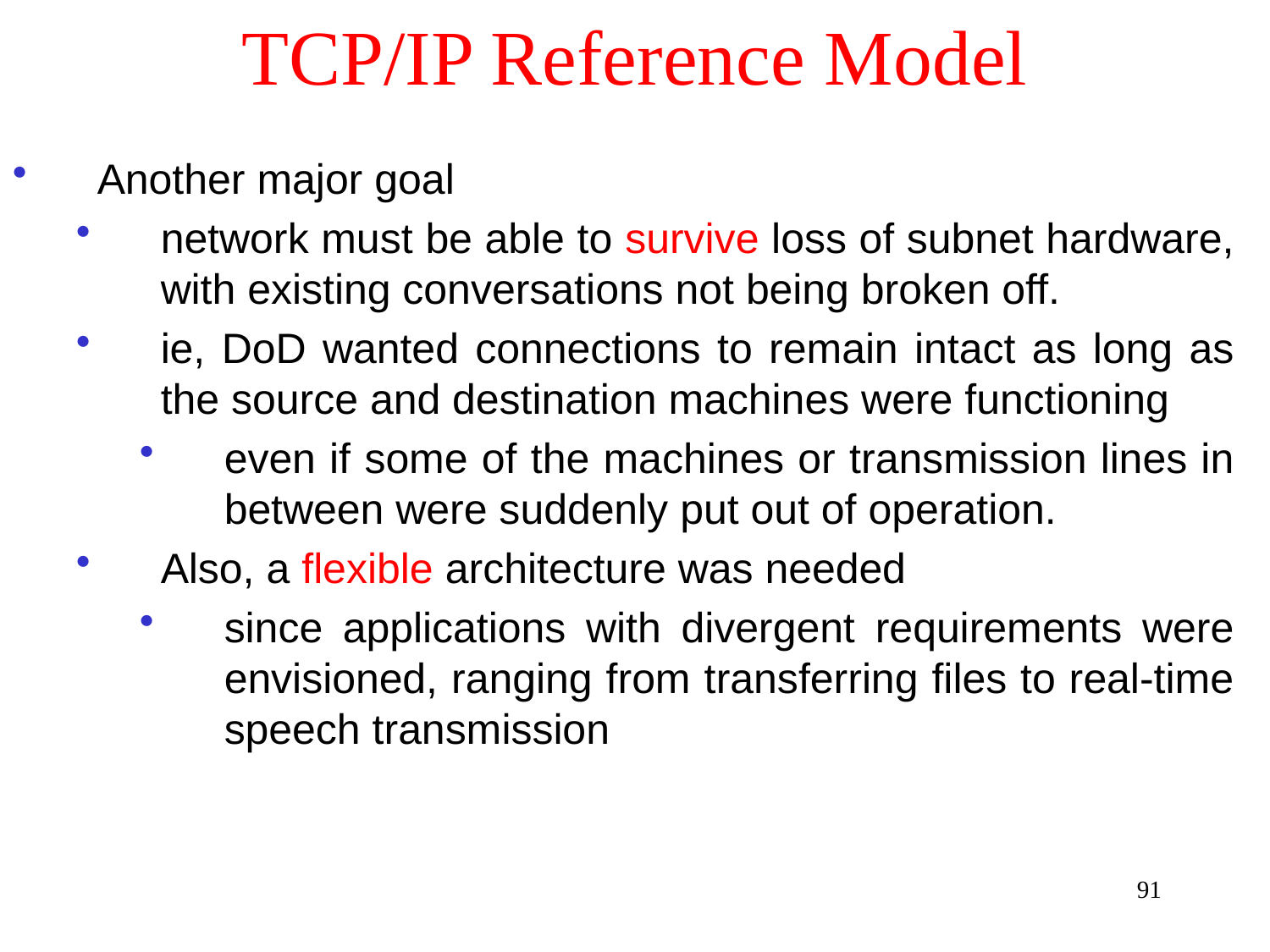

# TCP/IP Reference Model

Another major goal
network must be able to survive loss of subnet hardware, with existing conversations not being broken off.
ie, DoD wanted connections to remain intact as long as the source and destination machines were functioning
even if some of the machines or transmission lines in between were suddenly put out of operation.
Also, a flexible architecture was needed
since applications with divergent requirements were envisioned, ranging from transferring files to real-time speech transmission
91